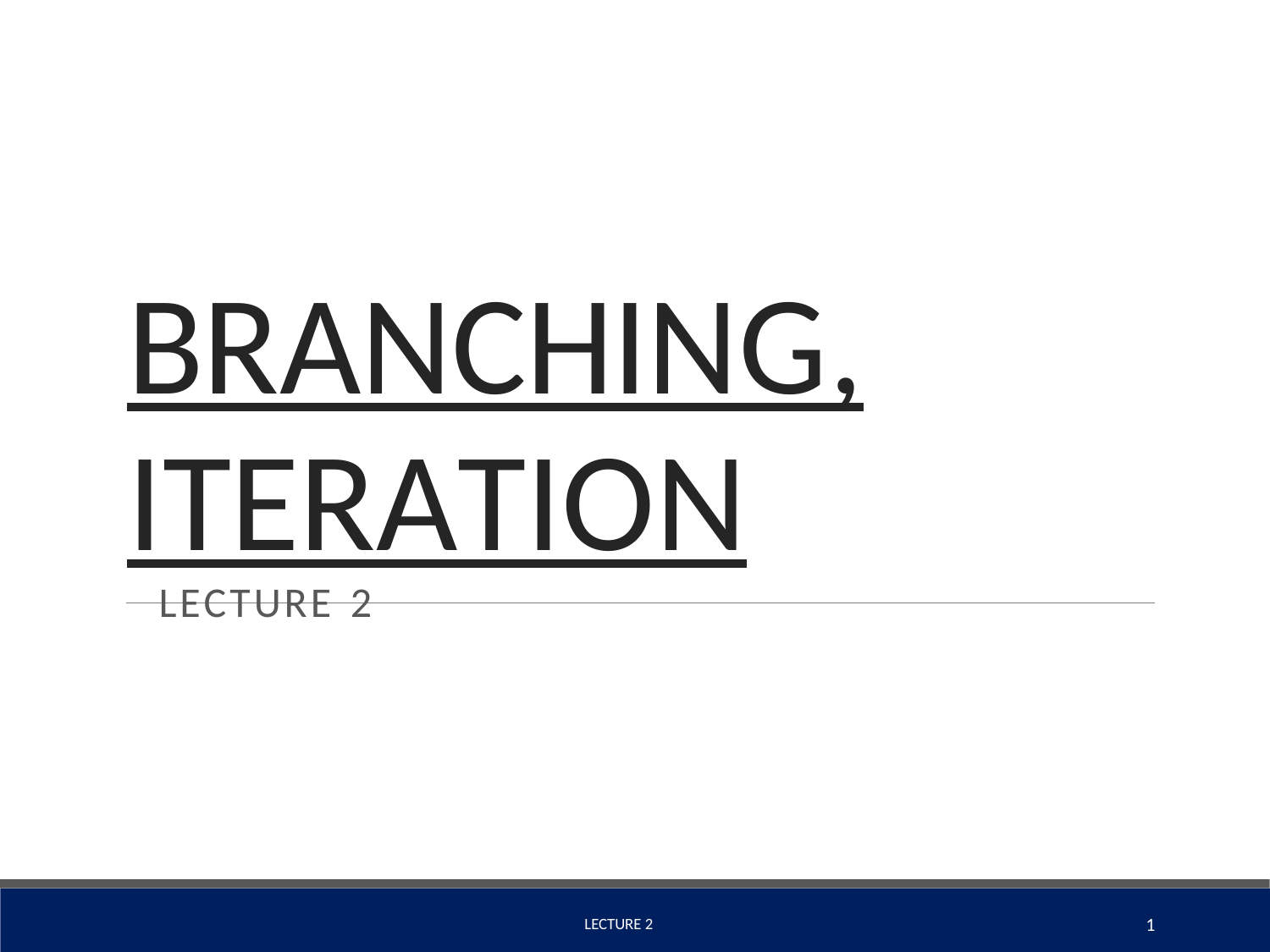

# BRANCHING,
ITERATION
   LECTURE  2
1
  LECTURE 2